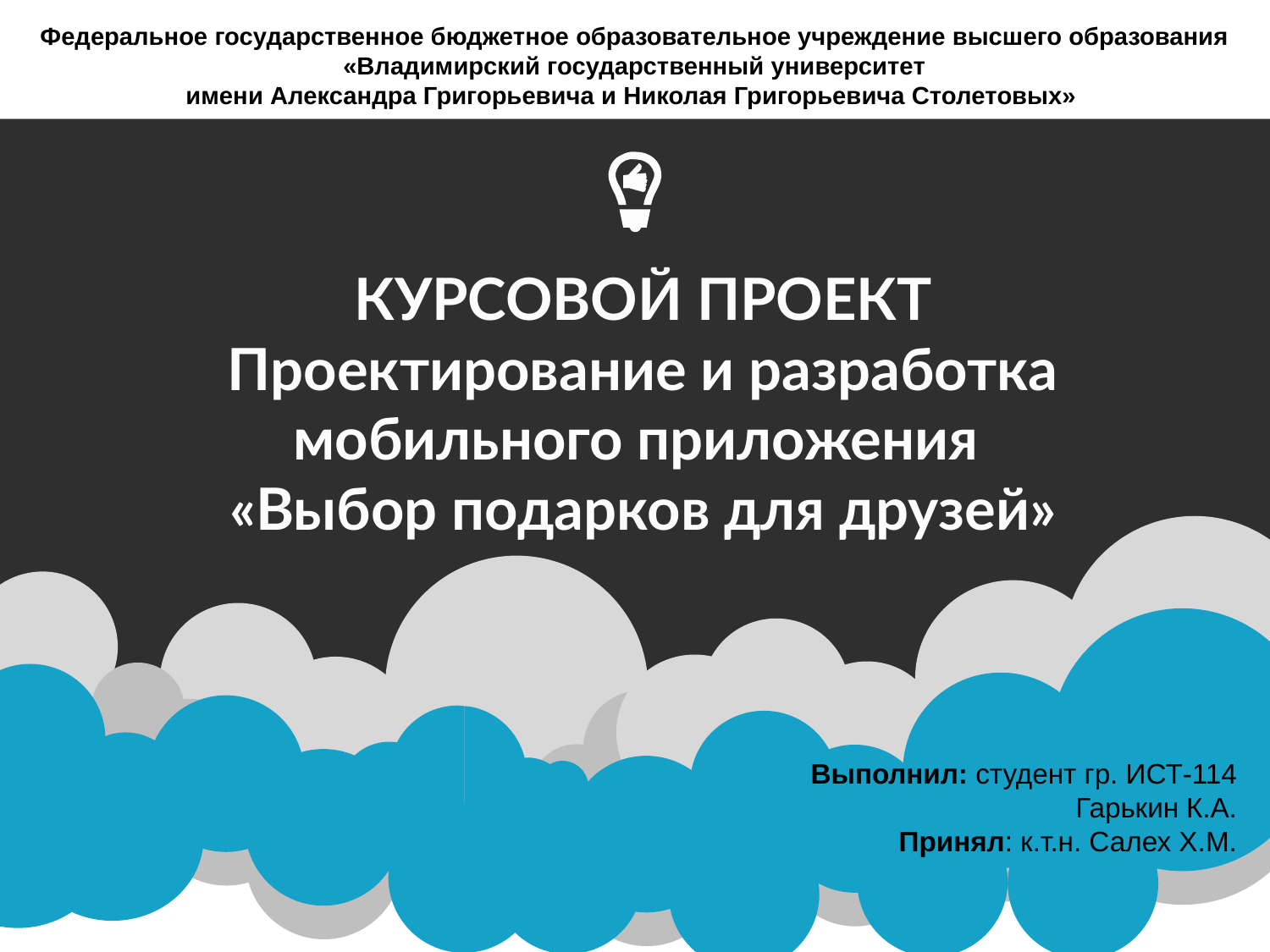

Федеральное государственное бюджетное образовательное учреждение высшего образования
«Владимирский государственный университет
имени Александра Григорьевича и Николая Григорьевича Столетовых»

КУРСОВОЙ ПРОЕКТ
Проектирование и разработка мобильного приложения
«Выбор подарков для друзей»

Выполнил: студент гр. ИСТ-114
                     Гарькин К.А.
 Принял: к.т.н. Салех Х.М.